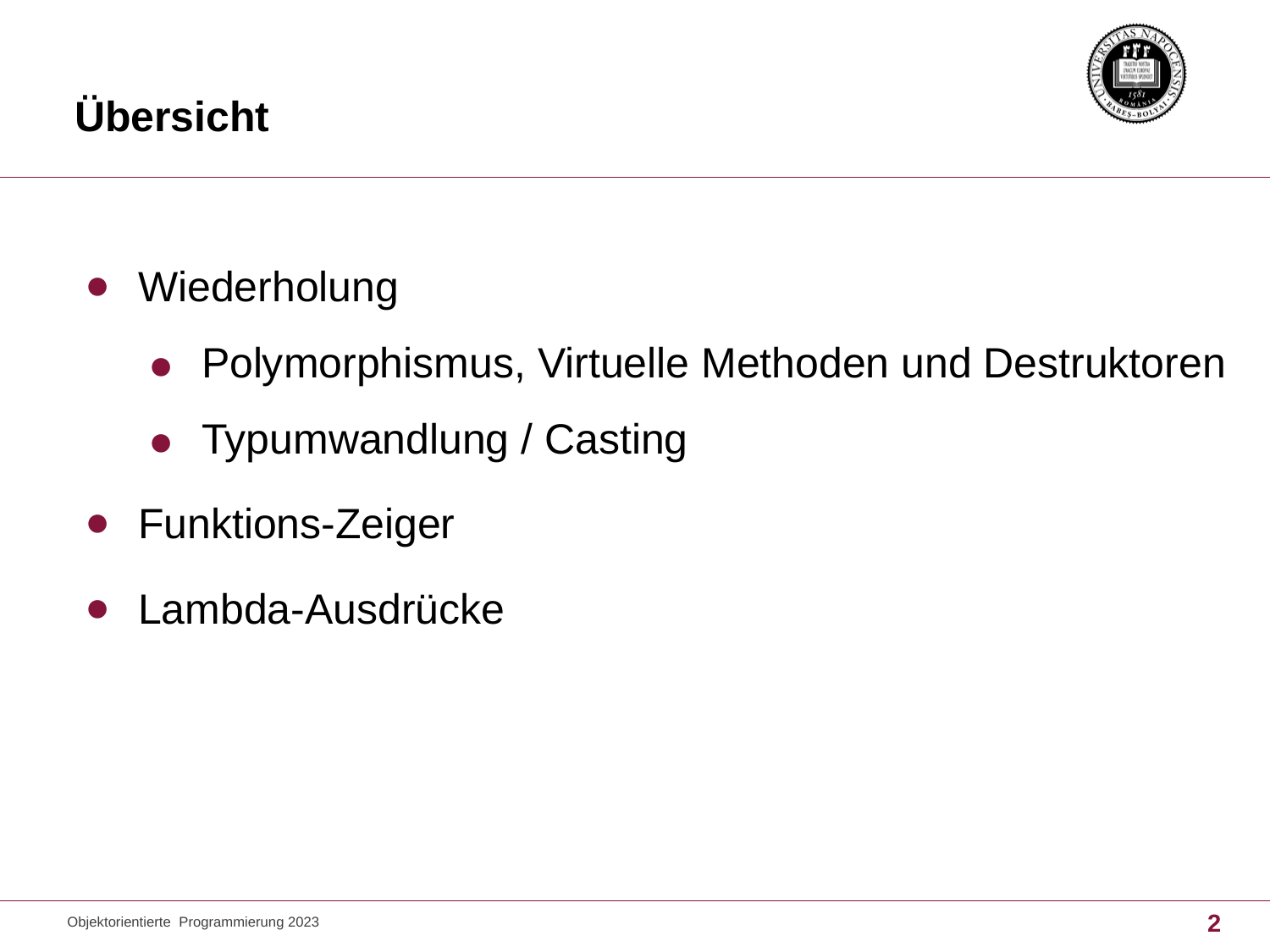

# Übersicht
Wiederholung
Polymorphismus, Virtuelle Methoden und Destruktoren
Typumwandlung / Casting
Funktions-Zeiger
Lambda-Ausdrücke
Objektorientierte  Programmierung 2023
2